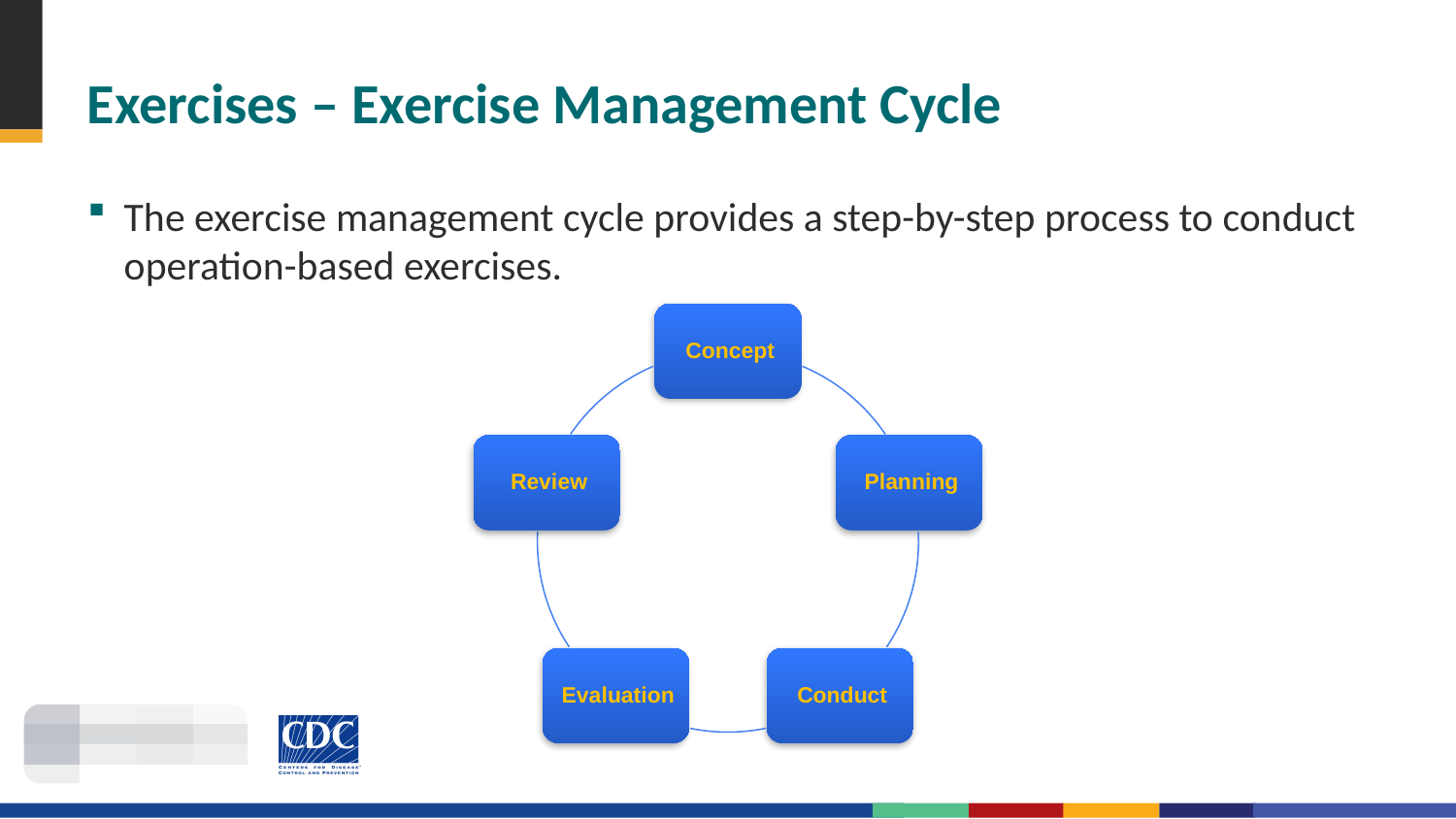

# Exercises – Exercise Management Cycle
The exercise management cycle provides a step-by-step process to conduct operation-based exercises.
Concept
Planning
Conduct
Evaluation
Review